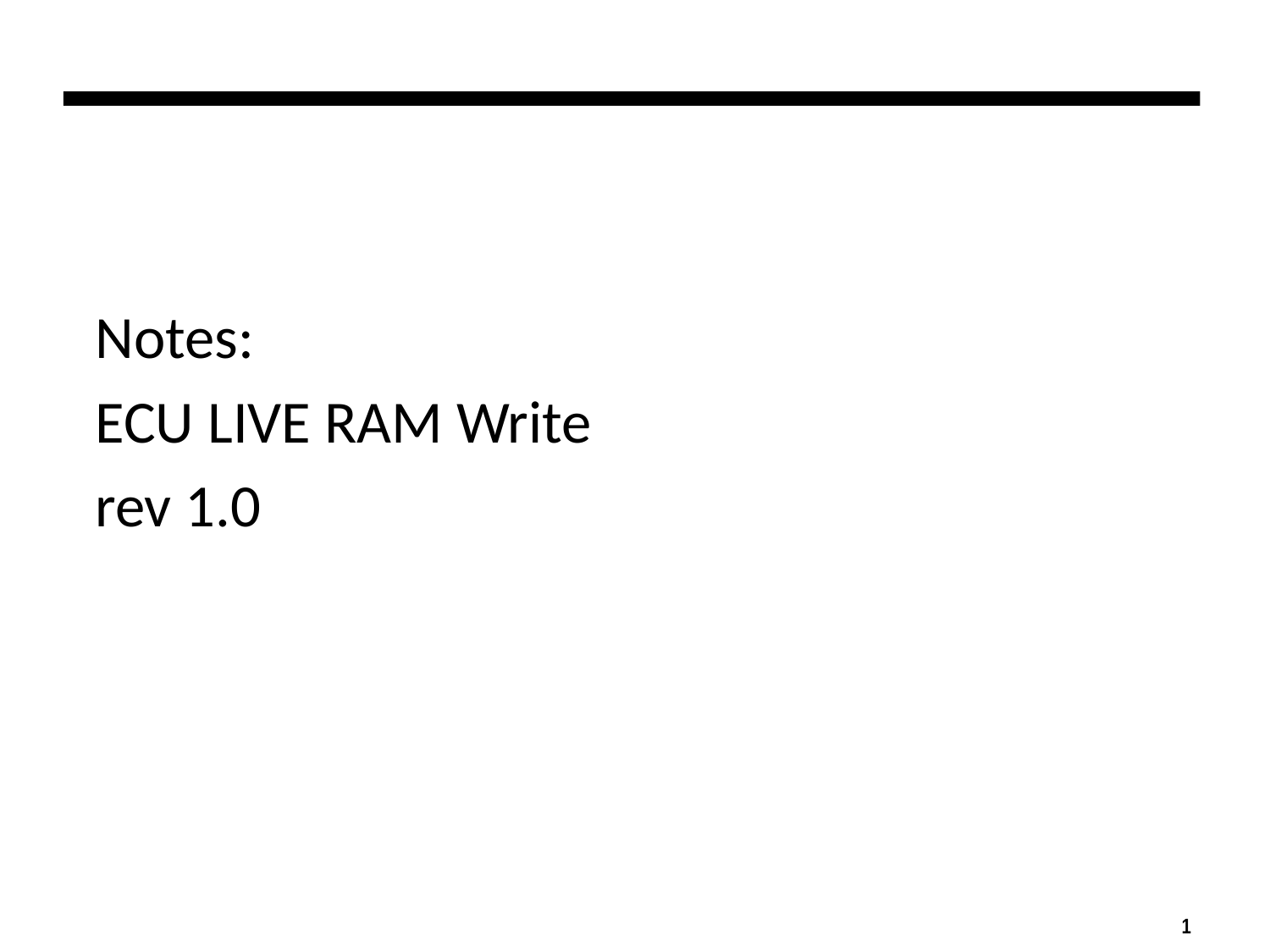

# Notes: ECU LIVE RAM Write rev 1.0